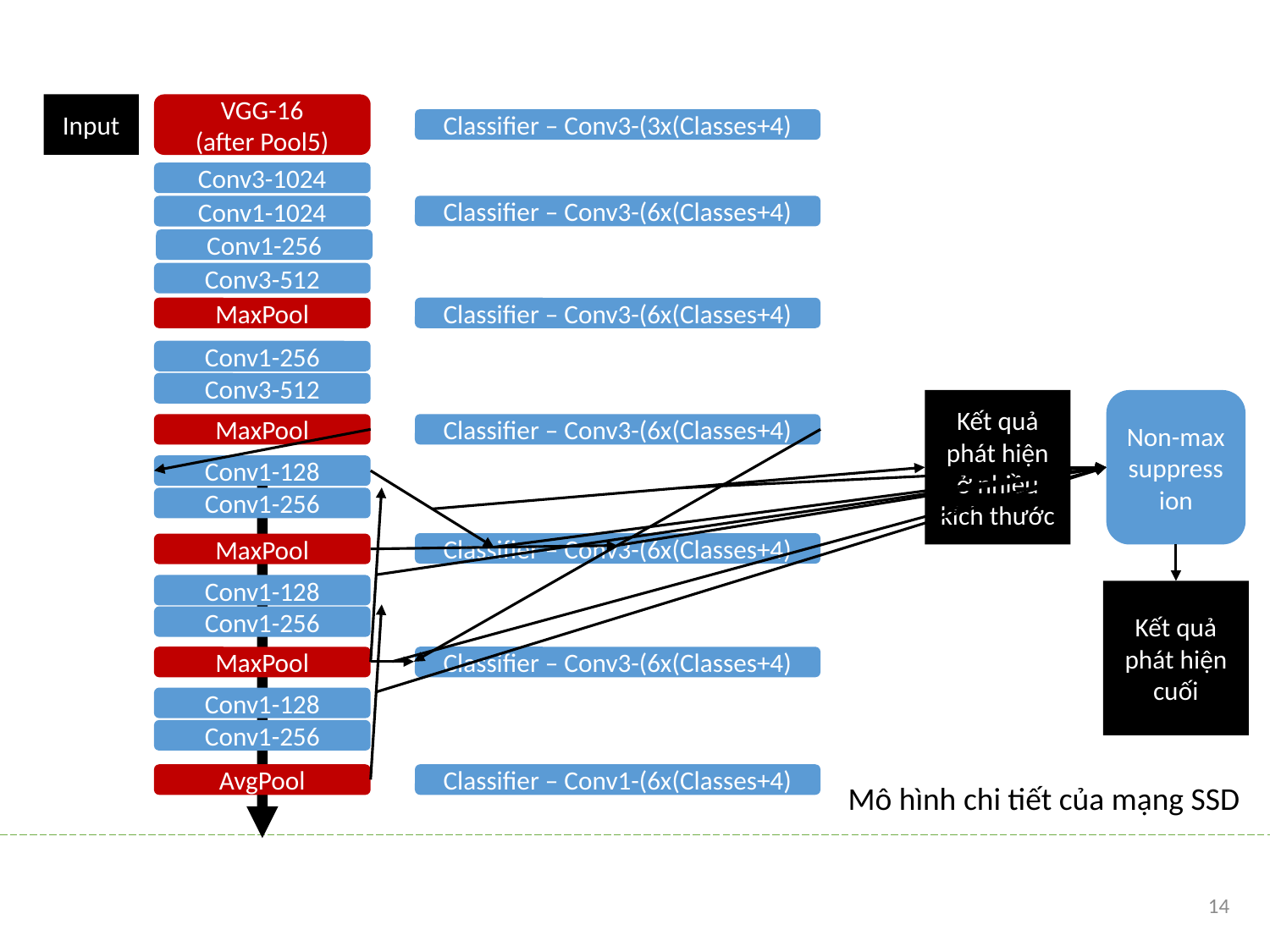

Input
VGG-16
(after Pool5)
Classifier – Conv3-(3x(Classes+4)
Conv3-1024
Classifier – Conv3-(6x(Classes+4)
Conv1-1024
Conv1-256
Conv3-512
MaxPool
Classifier – Conv3-(6x(Classes+4)
Conv1-256
Conv3-512
Kết quả phát hiện ở nhiều kích thước
Non-max suppression
MaxPool
Classifier – Conv3-(6x(Classes+4)
Conv1-128
Conv1-256
Classifier – Conv3-(6x(Classes+4)
MaxPool
Conv1-128
Kết quả phát hiện cuối
Conv1-256
MaxPool
Classifier – Conv3-(6x(Classes+4)
Conv1-128
Conv1-256
Mô hình chi tiết của mạng SSD
AvgPool
Classifier – Conv1-(6x(Classes+4)
14